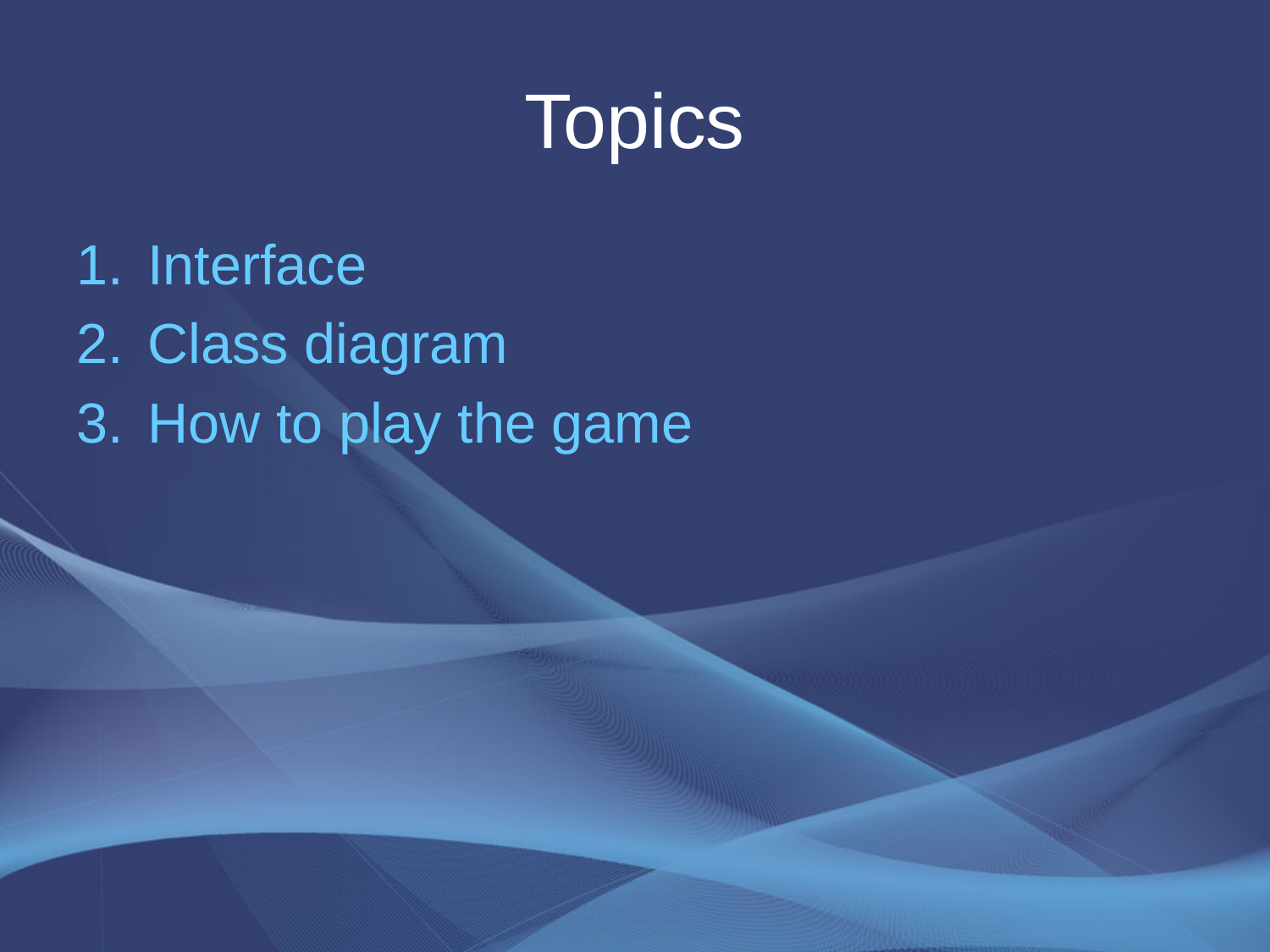

# Topics
Interface
Class diagram
How to play the game